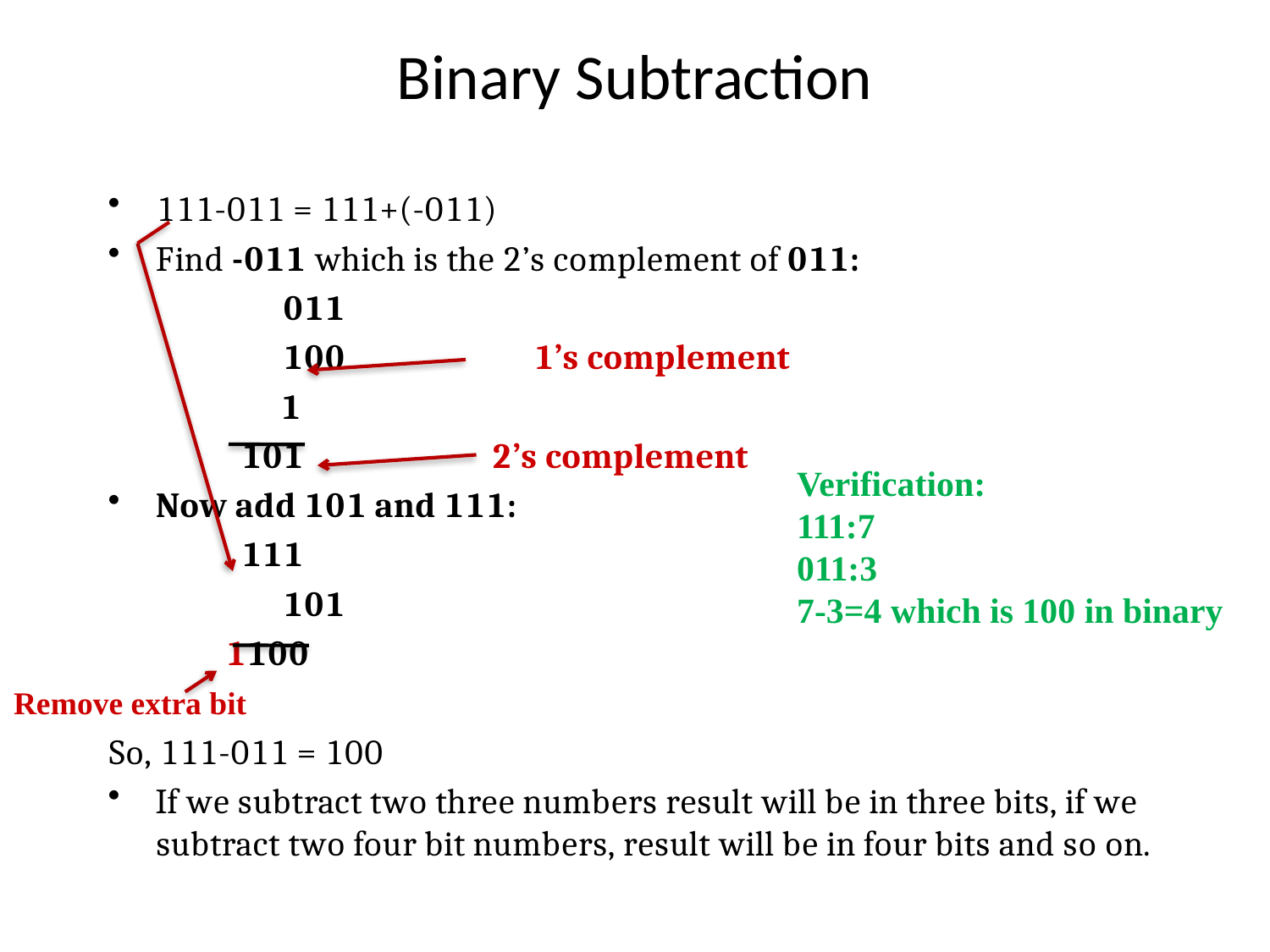

# Binary Subtraction
111-011 = 111+(-011)
Find -011 which is the 2’s complement of 011:
		011
		100                        1’s complement
                      1
                 101                        2’s complement
Now add 101 and 111:
                 111
		101
               1100

So, 111-011 = 100
If we subtract two three numbers result will be in three bits, if we subtract two four bit numbers, result will be in four bits and so on.
Verification:
111:7
011:3
7-3=4 which is 100 in binary

Remove extra bit